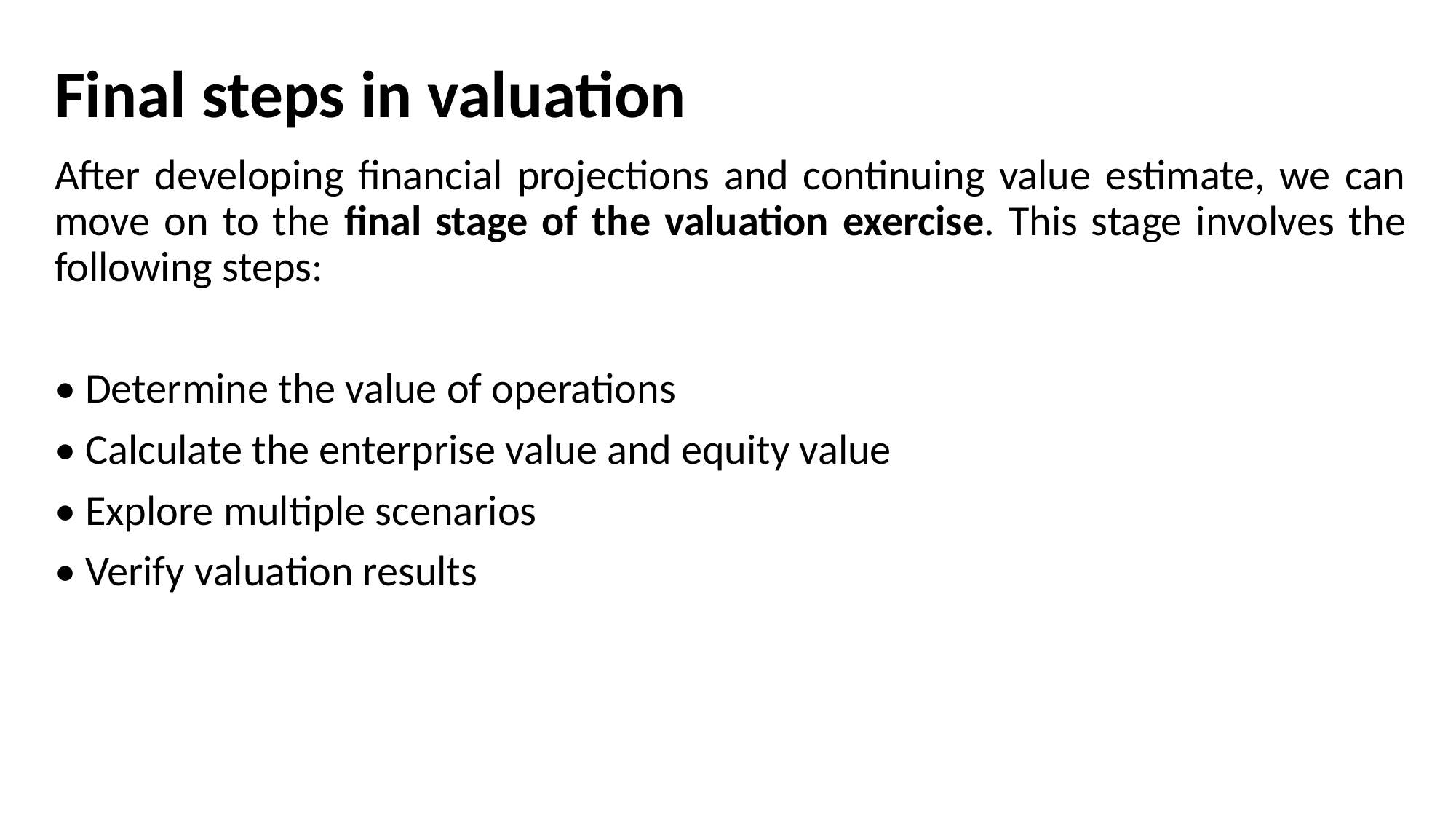

# Final steps in valuation
After developing financial projections and continuing value estimate, we can move on to the final stage of the valuation exercise. This stage involves the following steps:

• Determine the value of operations
• Calculate the enterprise value and equity value
• Explore multiple scenarios
• Verify valuation results